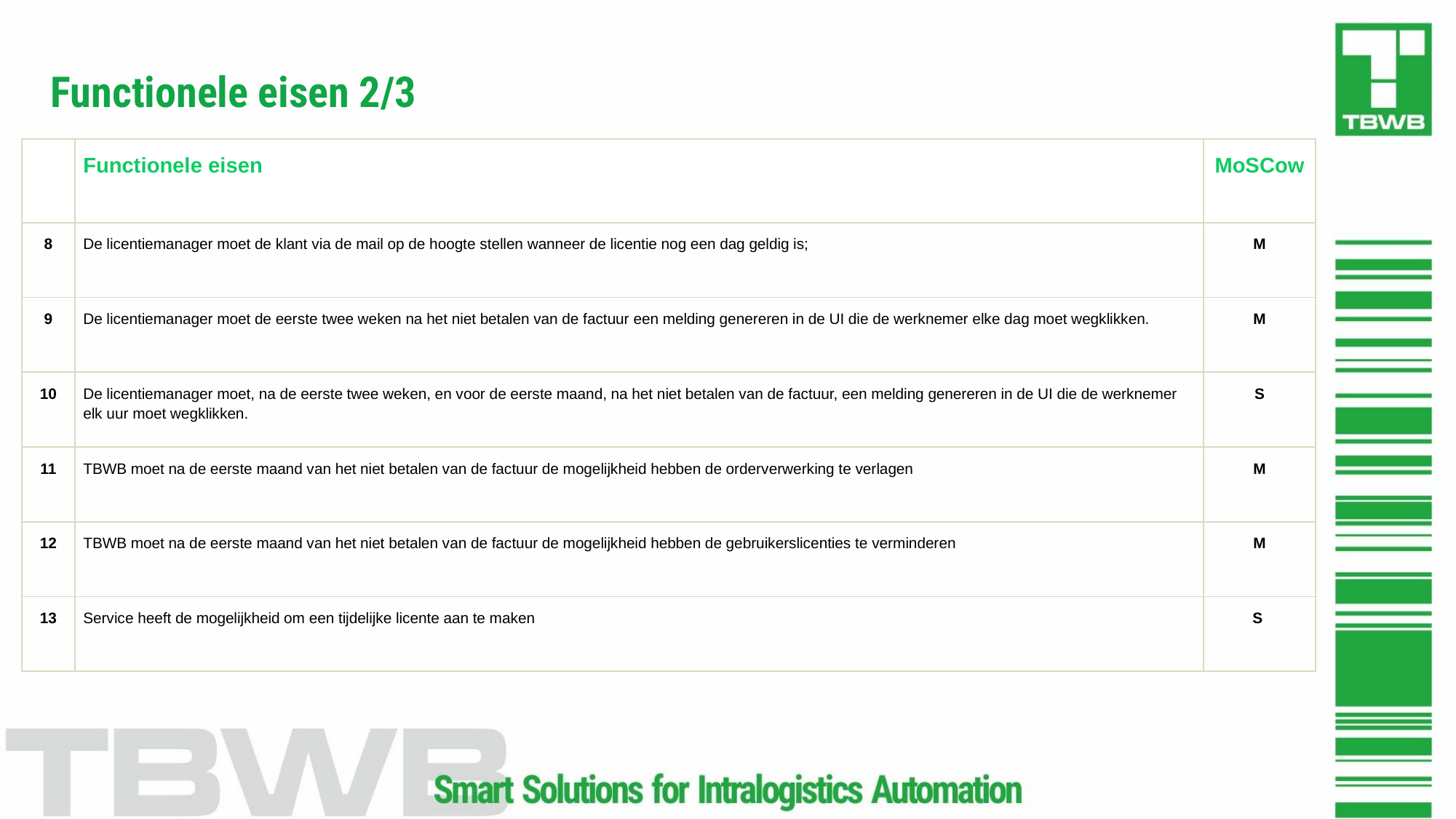

# Functionele eisen 2/3
|  | Functionele eisen | MoSCow |
| --- | --- | --- |
| 8 | De licentiemanager moet de klant via de mail op de hoogte stellen wanneer de licentie nog een dag geldig is; | M |
| 9 | De licentiemanager moet de eerste twee weken na het niet betalen van de factuur een melding genereren in de UI die de werknemer elke dag moet wegklikken. | M |
| 10 | De licentiemanager moet, na de eerste twee weken, en voor de eerste maand, na het niet betalen van de factuur, een melding genereren in de UI die de werknemer elk uur moet wegklikken. | S |
| 11 | TBWB moet na de eerste maand van het niet betalen van de factuur de mogelijkheid hebben de orderverwerking te verlagen | M |
| 12 | TBWB moet na de eerste maand van het niet betalen van de factuur de mogelijkheid hebben de gebruikerslicenties te verminderen | M |
| 13 | Service heeft de mogelijkheid om een tijdelijke licente aan te maken | S |